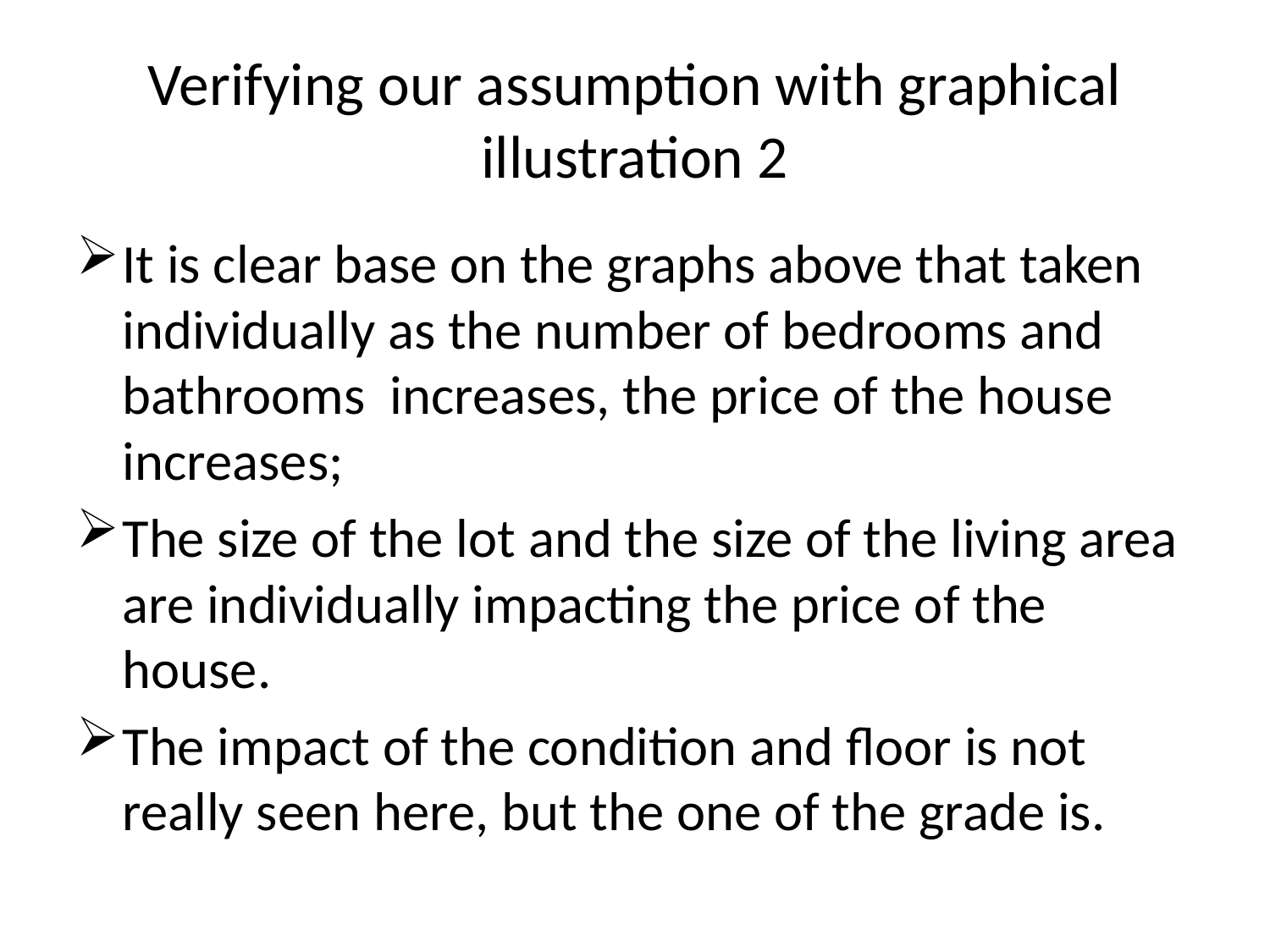

# Verifying our assumption with graphical illustration 2
It is clear base on the graphs above that taken individually as the number of bedrooms and bathrooms  increases, the price of the house increases;
The size of the lot and the size of the living area  are individually impacting the price of the house.
The impact of the condition and floor is not really seen here, but the one of the grade is.